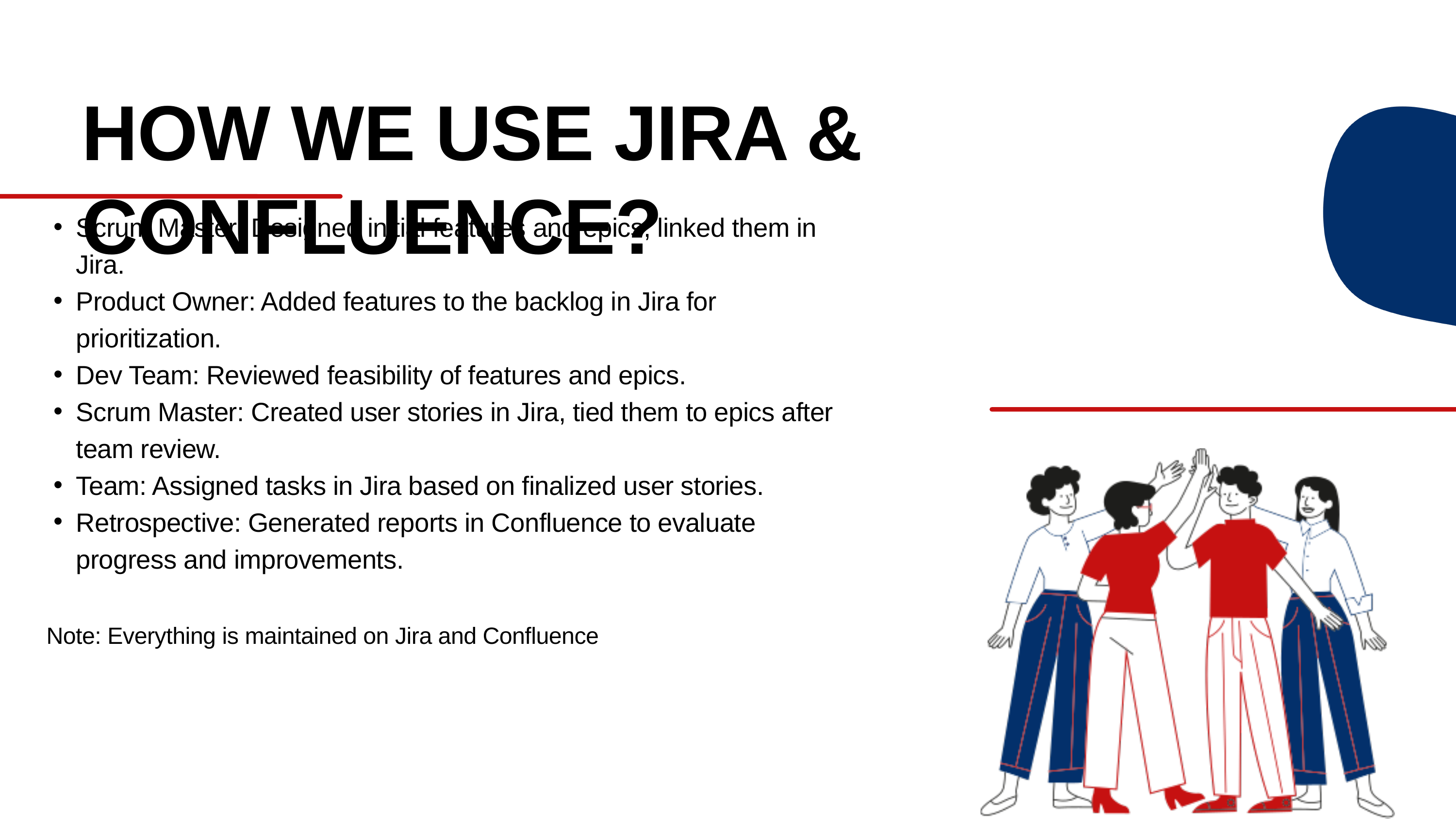

HOW WE USE JIRA & CONFLUENCE?

Scrum Master: Designed initial features and epics, linked them in Jira.
Product Owner: Added features to the backlog in Jira for prioritization.
Dev Team: Reviewed feasibility of features and epics.
Scrum Master: Created user stories in Jira, tied them to epics after team review.
Team: Assigned tasks in Jira based on finalized user stories.
Retrospective: Generated reports in Confluence to evaluate progress and improvements.

Note: Everything is maintained on Jira and Confluence